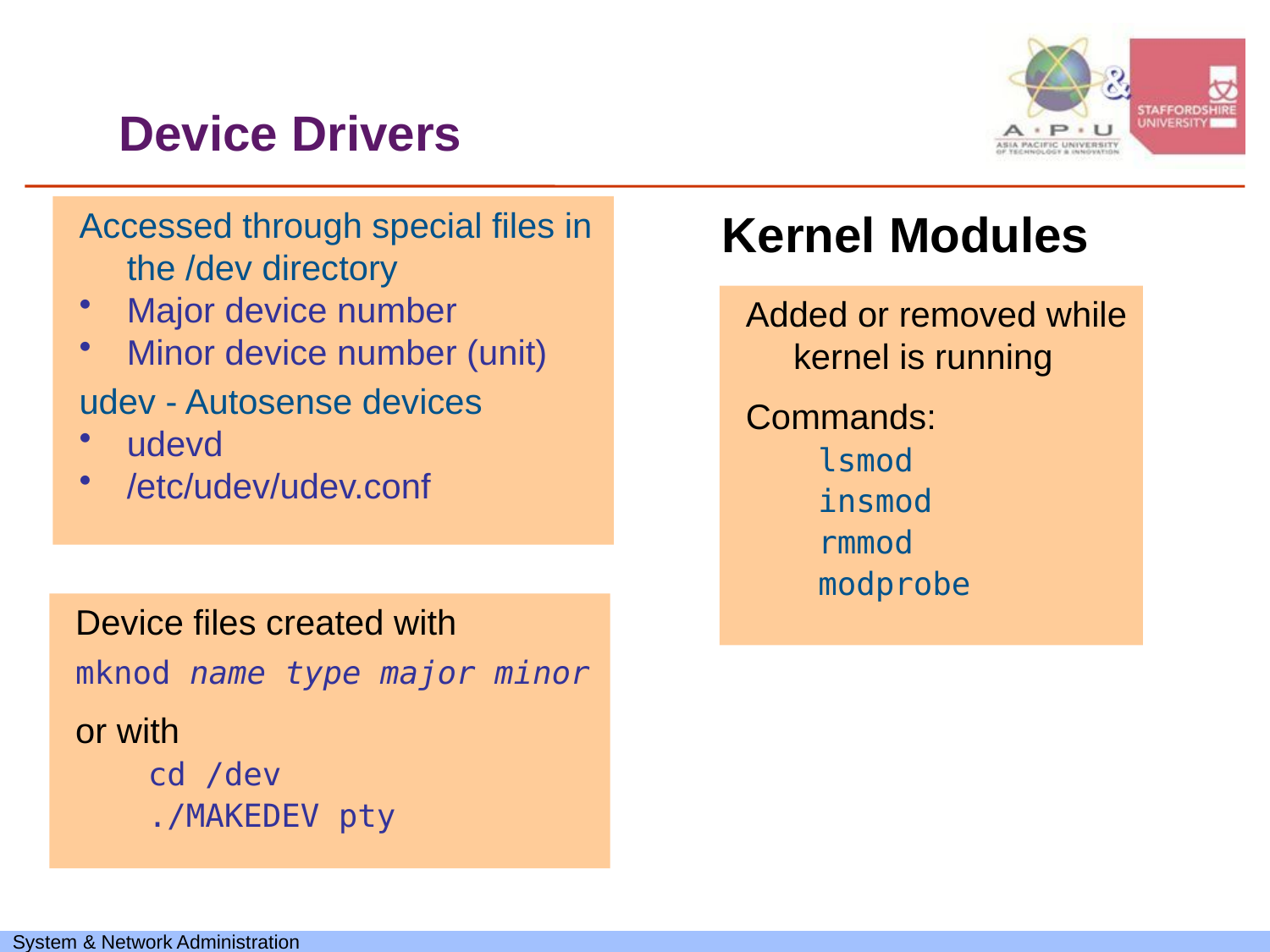

Device Drivers
Kernel Modules
Accessed through special files in the /dev directory
Major device number
Minor device number (unit)
udev - Autosense devices
udevd
/etc/udev/udev.conf
Added or removed while kernel is running
Commands:
lsmod
insmod
rmmod
modprobe
Device files created with
mknod name type major minor
or with
cd /dev
./MAKEDEV pty